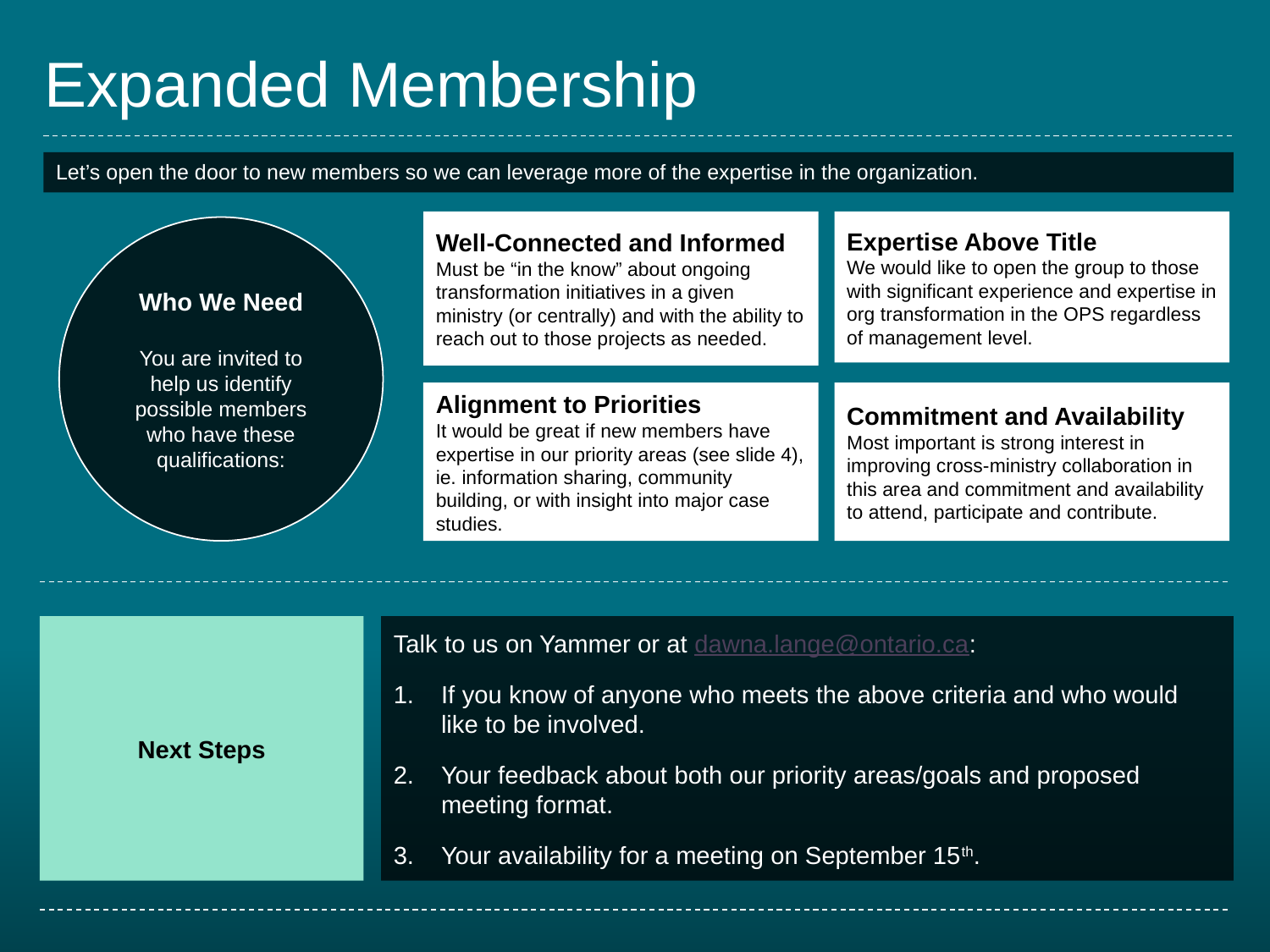

# Expanded Membership
Let’s open the door to new members so we can leverage more of the expertise in the organization.
Well-Connected and Informed
Must be “in the know” about ongoing transformation initiatives in a given ministry (or centrally) and with the ability to reach out to those projects as needed.
Expertise Above Title
We would like to open the group to those with significant experience and expertise in org transformation in the OPS regardless of management level.
Alignment to Priorities
It would be great if new members have expertise in our priority areas (see slide 4), ie. information sharing, community building, or with insight into major case studies.
Commitment and Availability
Most important is strong interest in improving cross-ministry collaboration in this area and commitment and availability to attend, participate and contribute.
Who We Need

You are invited to help us identify possible members who have these qualifications:
Next Steps
Talk to us on Yammer or at dawna.lange@ontario.ca:
If you know of anyone who meets the above criteria and who would like to be involved.
Your feedback about both our priority areas/goals and proposed meeting format.
Your availability for a meeting on September 15th.